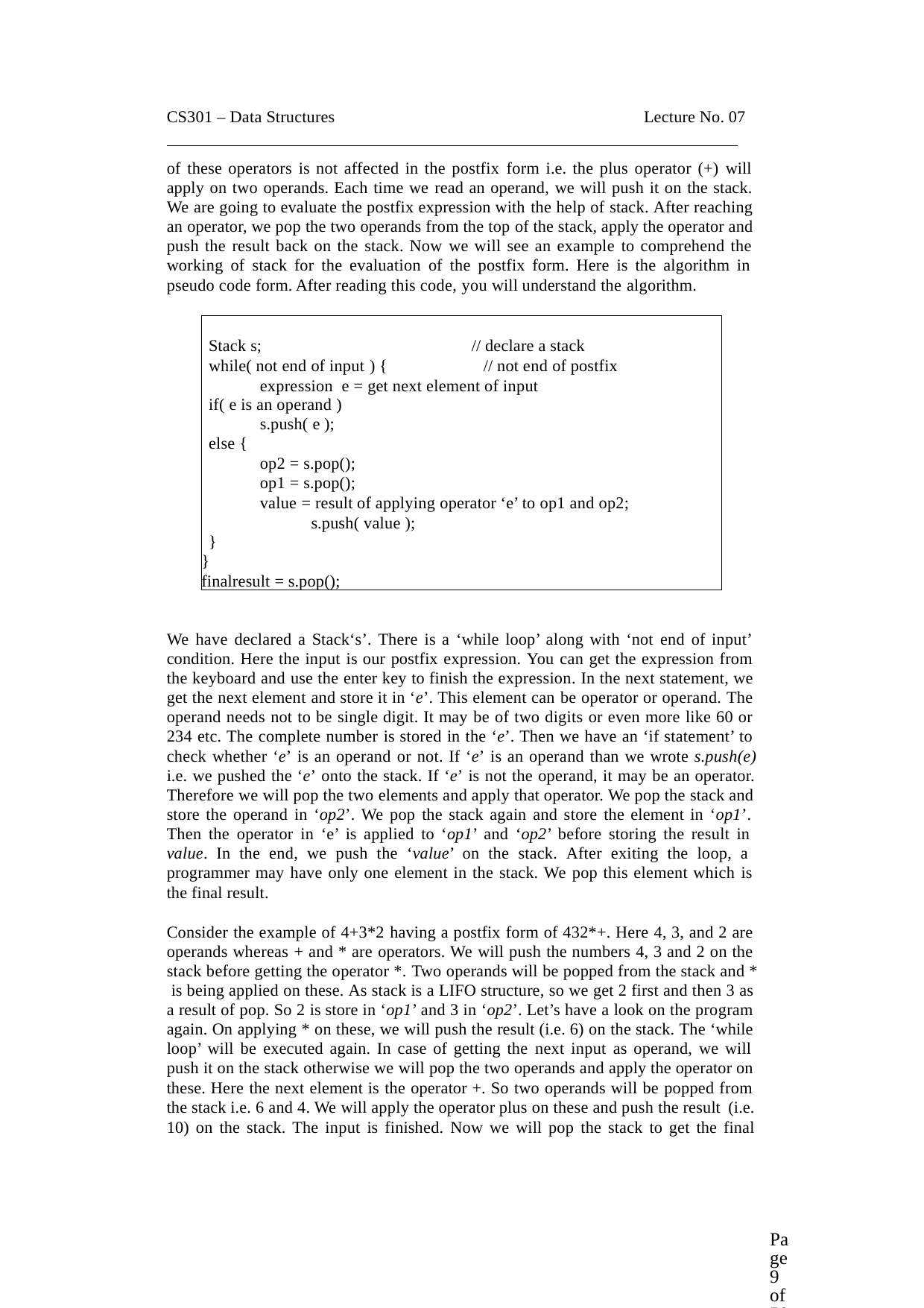

CS301 – Data Structures	Lecture No. 07

of these operators is not affected in the postfix form i.e. the plus operator (+) will  apply on two operands. Each time we read an operand, we will push it on the stack.  We are going to evaluate the postfix expression with the help of stack. After reaching  an operator, we pop the two operands from the top of the stack, apply the operator and  push the result back on the stack. Now we will see an example to comprehend the  working of stack for the evaluation of the postfix form. Here is the algorithm in  pseudo code form. After reading this code, you will understand the algorithm.

Stack s;	// declare a stack
while( not end of input ) {	// not end of postfix expression  e = get next element of input
if( e is an operand )
s.push( e );
else {
op2 = s.pop();
op1 = s.pop();
value = result of applying operator ‘e’ to op1 and op2;  s.push( value );
}
}
finalresult = s.pop();
We have declared a Stack‘s’. There is a ‘while loop’ along with ‘not end of input’  condition. Here the input is our postfix expression. You can get the expression from  the keyboard and use the enter key to finish the expression. In the next statement, we  get the next element and store it in ‘e’. This element can be operator or operand. The  operand needs not to be single digit. It may be of two digits or even more like 60 or  234 etc. The complete number is stored in the ‘e’. Then we have an ‘if statement’ to  check whether ‘e’ is an operand or not. If ‘e’ is an operand than we wrote s.push(e)
i.e. we pushed the ‘e’ onto the stack. If ‘e’ is not the operand, it may be an operator.
Therefore we will pop the two elements and apply that operator. We pop the stack and  store the operand in ‘op2’. We pop the stack again and store the element in ‘op1’.  Then the operator in ‘e’ is applied to ‘op1’ and ‘op2’ before storing the result in  value. In the end, we push the ‘value’ on the stack. After exiting the loop, a  programmer may have only one element in the stack. We pop this element which is  the final result.

Consider the example of 4+3*2 having a postfix form of 432*+. Here 4, 3, and 2 are  operands whereas + and * are operators. We will push the numbers 4, 3 and 2 on the  stack before getting the operator *. Two operands will be popped from the stack and *  is being applied on these. As stack is a LIFO structure, so we get 2 first and then 3 as  a result of pop. So 2 is store in ‘op1’ and 3 in ‘op2’. Let’s have a look on the program  again. On applying * on these, we will push the result (i.e. 6) on the stack. The ‘while  loop’ will be executed again. In case of getting the next input as operand, we will  push it on the stack otherwise we will pop the two operands and apply the operator on  these. Here the next element is the operator +. So two operands will be popped from  the stack i.e. 6 and 4. We will apply the operator plus on these and push the result (i.e.
10) on the stack. The input is finished. Now we will pop the stack to get the final
Page 9 of 505